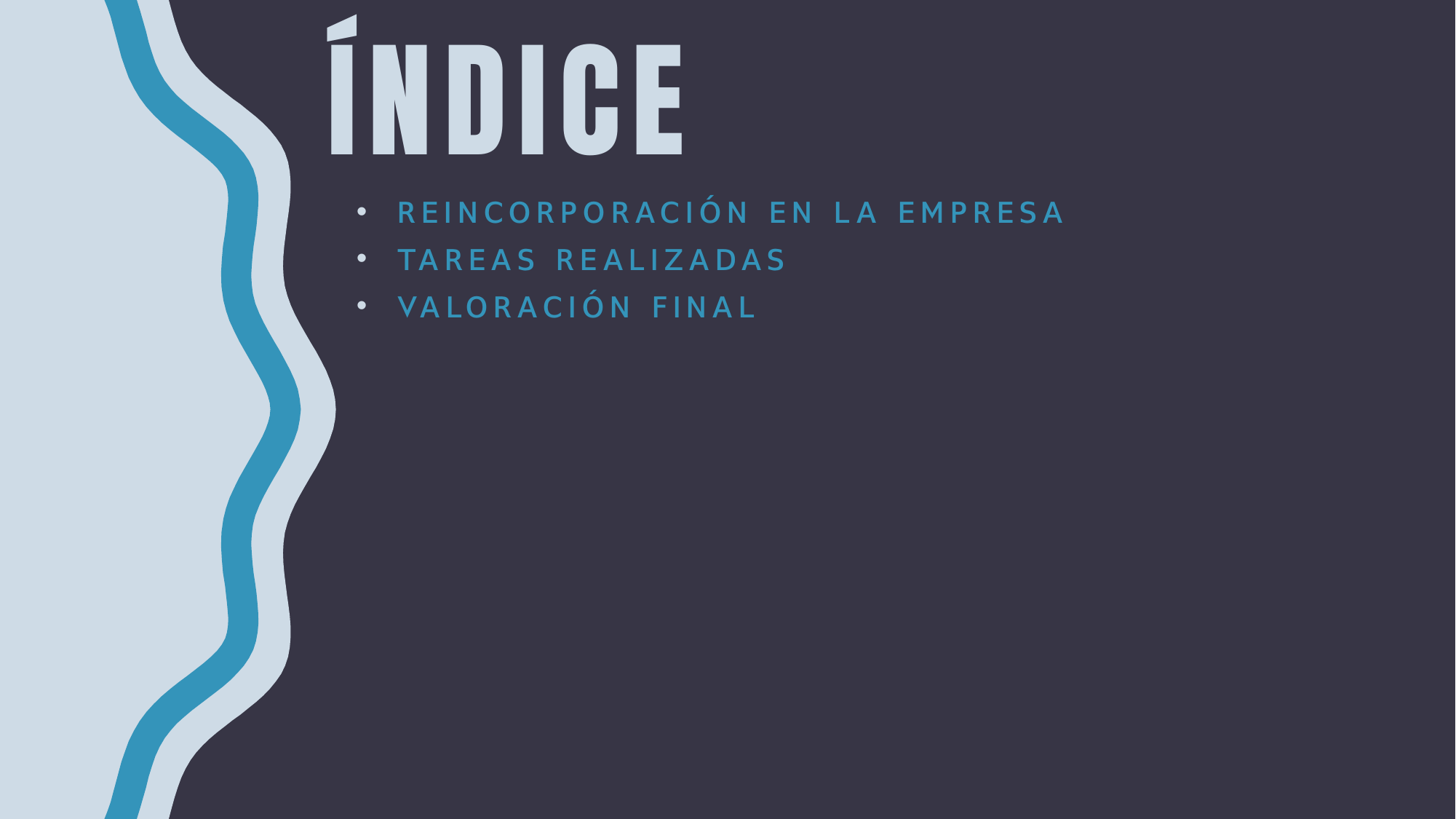

# índice
Reincorporación en la empresa
Tareas realizadas
Valoración final